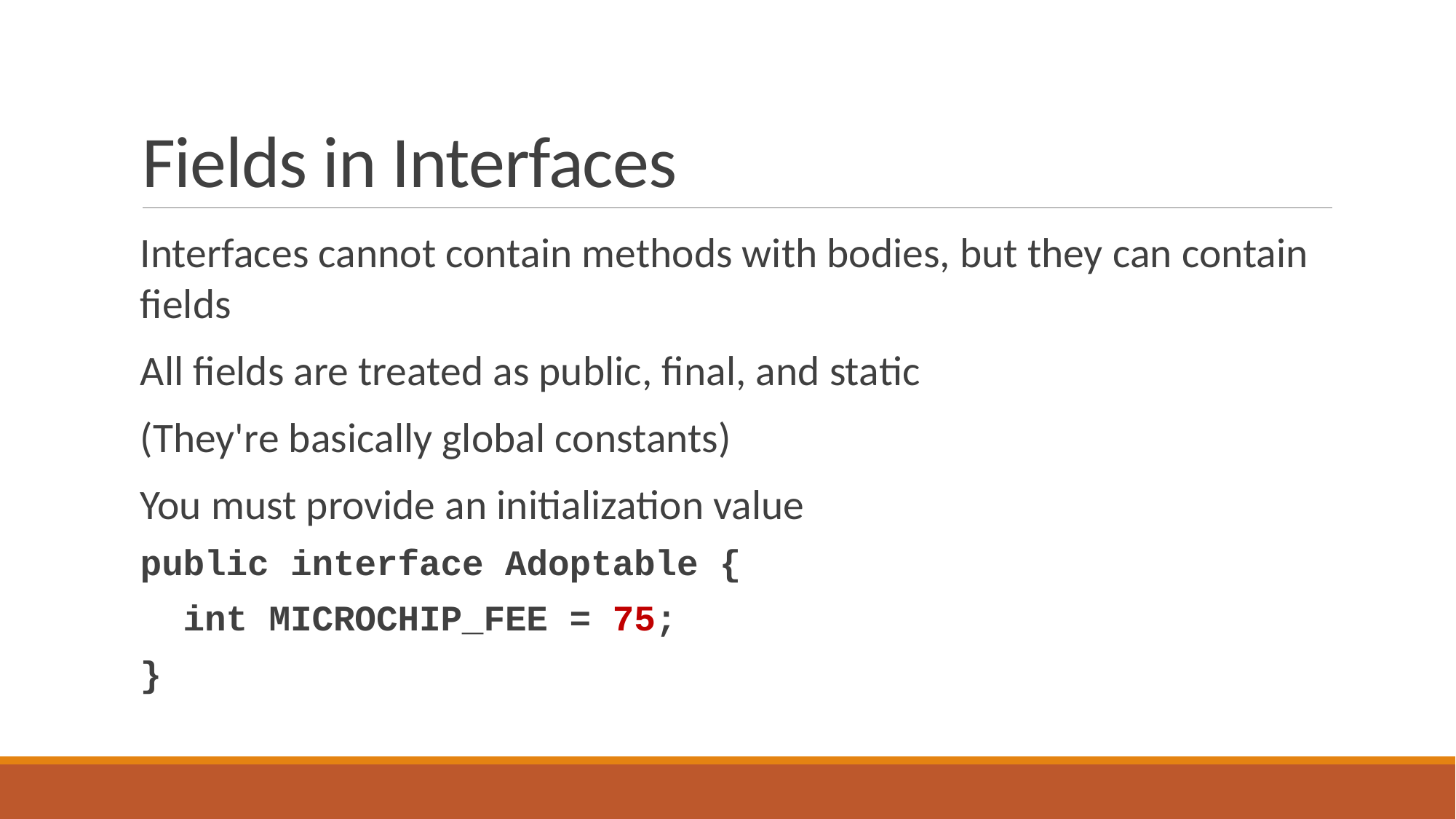

# Fields in Interfaces
Interfaces cannot contain methods with bodies, but they can contain fields
All fields are treated as public, final, and static
(They're basically global constants)
You must provide an initialization value
public interface Adoptable {
  int MICROCHIP_FEE = 75;
}